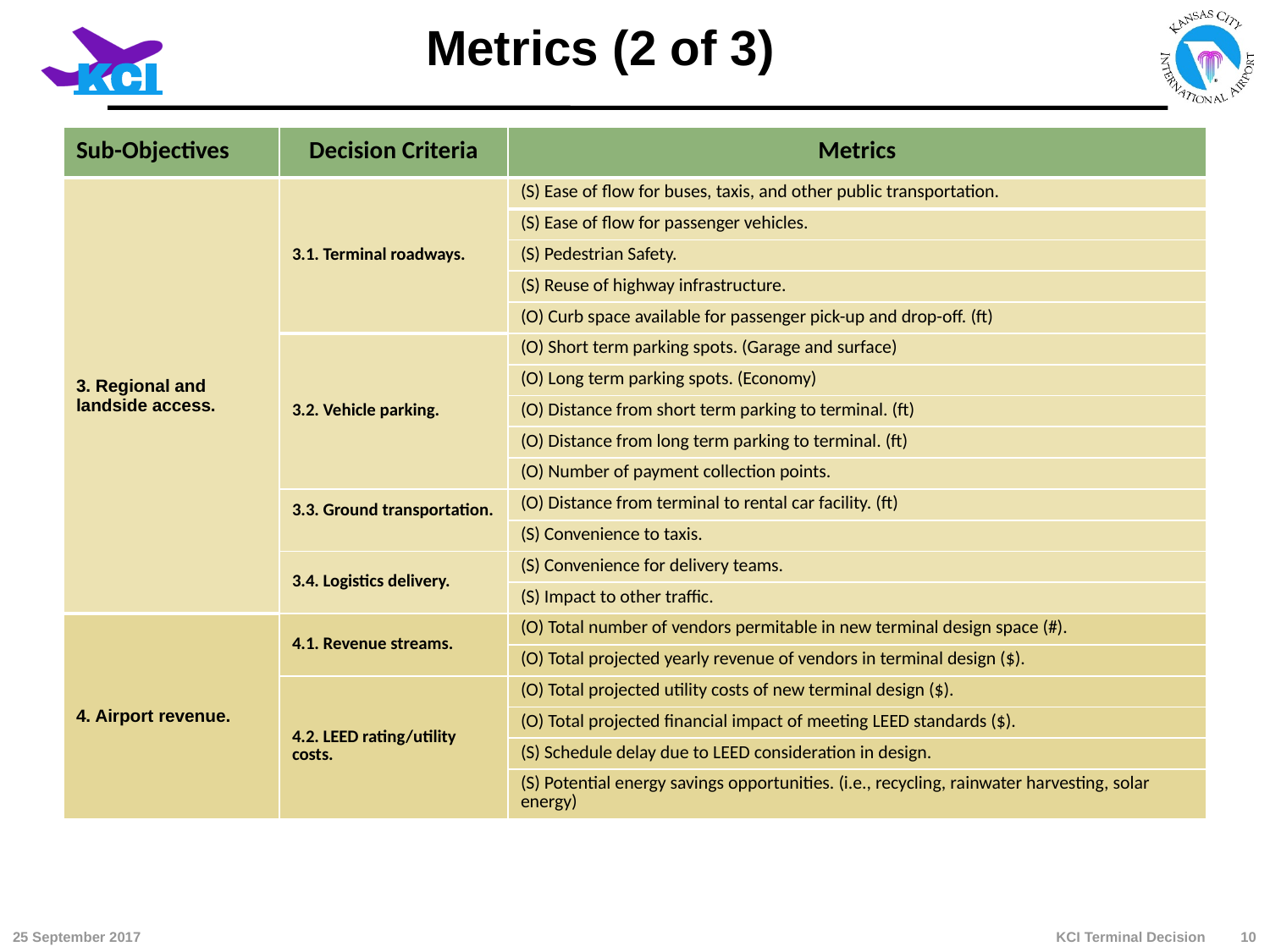

# Metrics (2 of 3)
| Sub-Objectives | Decision Criteria | Metrics |
| --- | --- | --- |
| 3. Regional and landside access. | 3.1. Terminal roadways. | (S) Ease of flow for buses, taxis, and other public transportation. |
|  |  | (S) Ease of flow for passenger vehicles. |
|  |  | (S) Pedestrian Safety. |
|  |  | (S) Reuse of highway infrastructure. |
|  |  | (O) Curb space available for passenger pick-up and drop-off. (ft) |
|  | 3.2. Vehicle parking. | (O) Short term parking spots. (Garage and surface) |
|  |  | (O) Long term parking spots. (Economy) |
|  |  | (O) Distance from short term parking to terminal. (ft) |
|  |  | (O) Distance from long term parking to terminal. (ft) |
|  |  | (O) Number of payment collection points. |
|  | 3.3. Ground transportation. | (O) Distance from terminal to rental car facility. (ft) |
|  |  | (S) Convenience to taxis. |
|  | 3.4. Logistics delivery. | (S) Convenience for delivery teams. |
|  |  | (S) Impact to other traffic. |
| 4. Airport revenue. | 4.1. Revenue streams. | (O) Total number of vendors permitable in new terminal design space (#). |
|  |  | (O) Total projected yearly revenue of vendors in terminal design ($). |
|  | 4.2. LEED rating/utility costs. | (O) Total projected utility costs of new terminal design ($). |
|  |  | (O) Total projected financial impact of meeting LEED standards ($). |
|  |  | (S) Schedule delay due to LEED consideration in design. |
|  |  | (S) Potential energy savings opportunities. (i.e., recycling, rainwater harvesting, solar energy) |
KCI Terminal Decision
25 September 2017
10